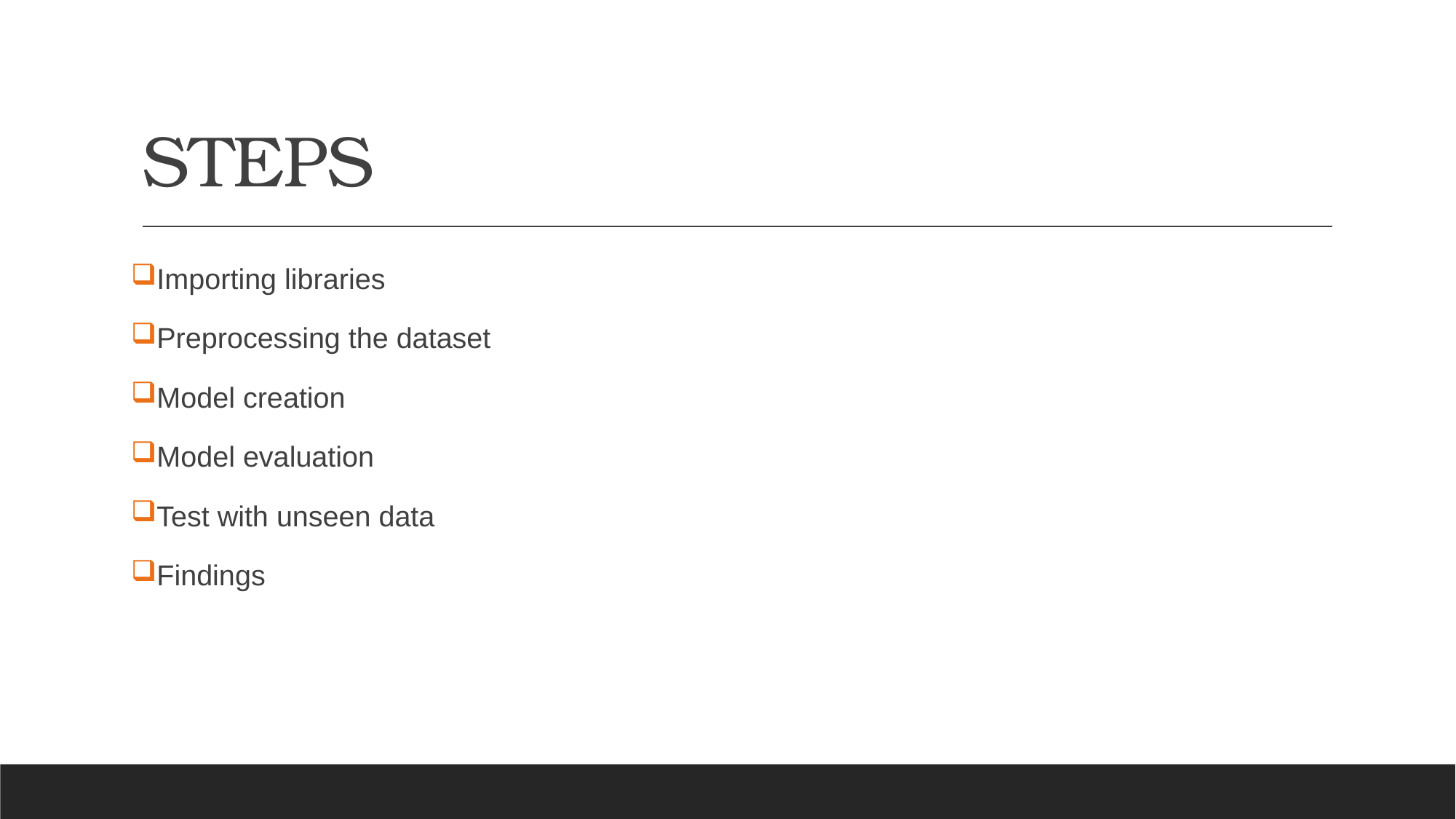

# STEPS
Importing libraries
Preprocessing the dataset
Model creation
Model evaluation
Test with unseen data
Findings